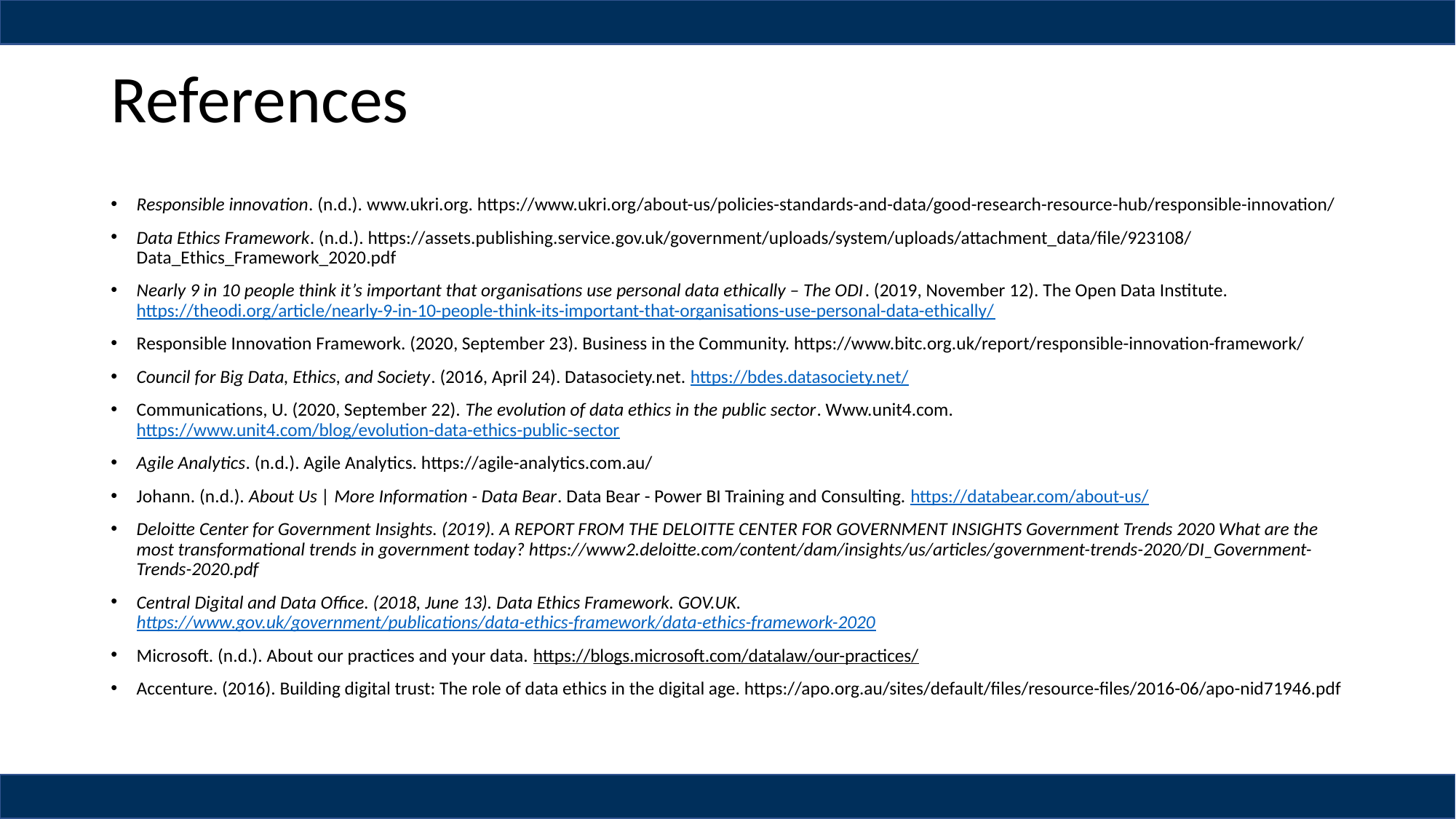

# References
Responsible innovation. (n.d.). www.ukri.org. https://www.ukri.org/about-us/policies-standards-and-data/good-research-resource-hub/responsible-innovation/
Data Ethics Framework. (n.d.). https://assets.publishing.service.gov.uk/government/uploads/system/uploads/attachment_data/file/923108/Data_Ethics_Framework_2020.pdf
‌Nearly 9 in 10 people think it’s important that organisations use personal data ethically – The ODI. (2019, November 12). The Open Data Institute. https://theodi.org/article/nearly-9-in-10-people-think-its-important-that-organisations-use-personal-data-ethically/
Responsible Innovation Framework. (2020, September 23). Business in the Community. https://www.bitc.org.uk/report/responsible-innovation-framework/
Council for Big Data, Ethics, and Society. (2016, April 24). Datasociety.net. https://bdes.datasociety.net/
Communications, U. (2020, September 22). The evolution of data ethics in the public sector. Www.unit4.com. https://www.unit4.com/blog/evolution-data-ethics-public-sector
Agile Analytics. (n.d.). Agile Analytics. https://agile-analytics.com.au/
Johann. (n.d.). About Us | More Information - Data Bear. Data Bear - Power BI Training and Consulting. https://databear.com/about-us/
Deloitte Center for Government Insights. (2019). A REPORT FROM THE DELOITTE CENTER FOR GOVERNMENT INSIGHTS Government Trends 2020 What are the most transformational trends in government today? https://www2.deloitte.com/content/dam/insights/us/articles/government-trends-2020/DI_Government-Trends-2020.pdf
Central Digital and Data Office. (2018, June 13). Data Ethics Framework. GOV.UK. https://www.gov.uk/government/publications/data-ethics-framework/data-ethics-framework-2020
Microsoft. (n.d.). About our practices and your data. https://blogs.microsoft.com/datalaw/our-practices/
Accenture. (2016). Building digital trust: The role of data ethics in the digital age. https://apo.org.au/sites/default/files/resource-files/2016-06/apo-nid71946.pdf